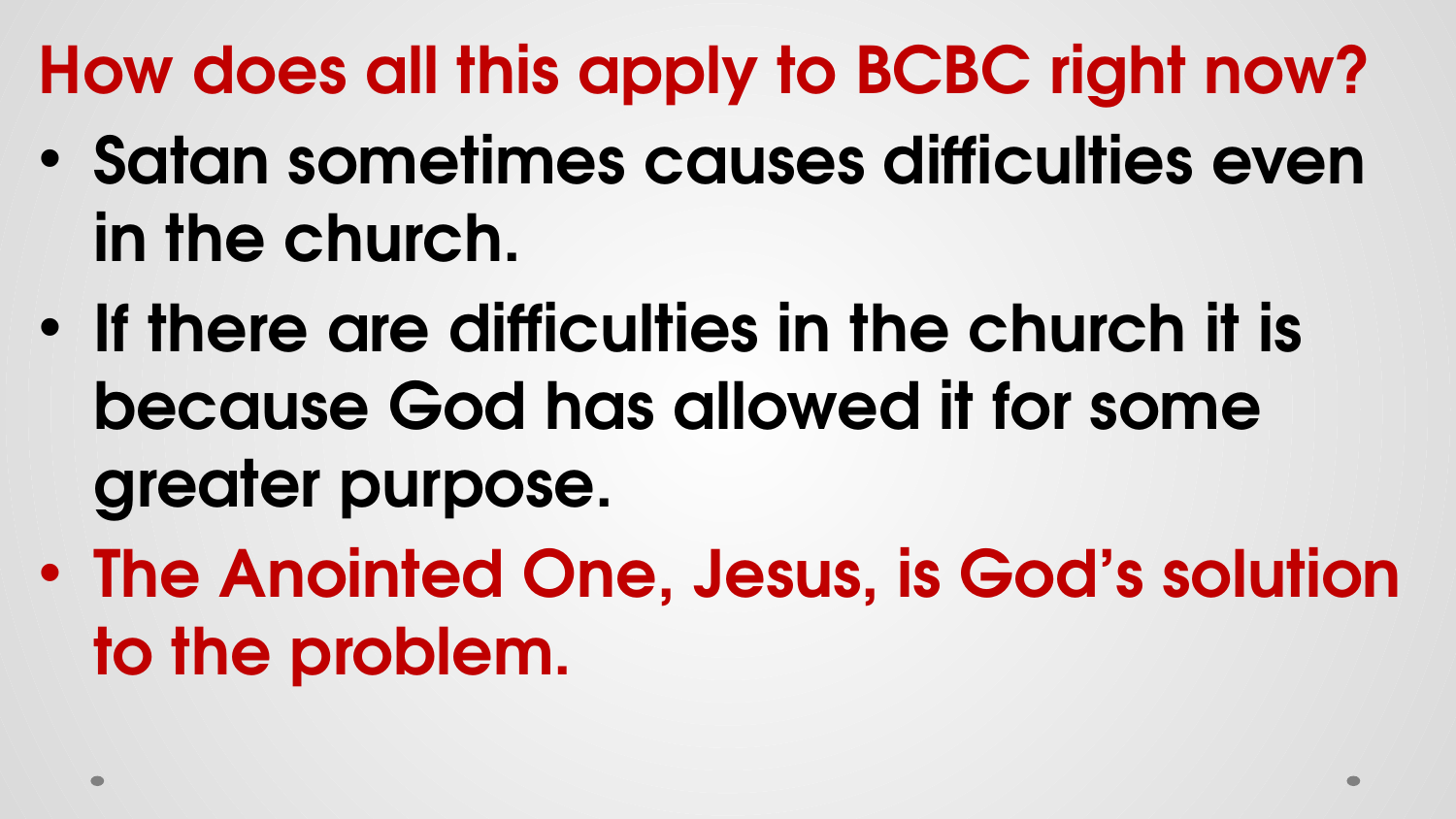

How does all this apply to BCBC right now?
Satan sometimes causes difficulties even in the church.
If there are difficulties in the church it is because God has allowed it for some greater purpose.
The Anointed One, Jesus, is God’s solution to the problem.